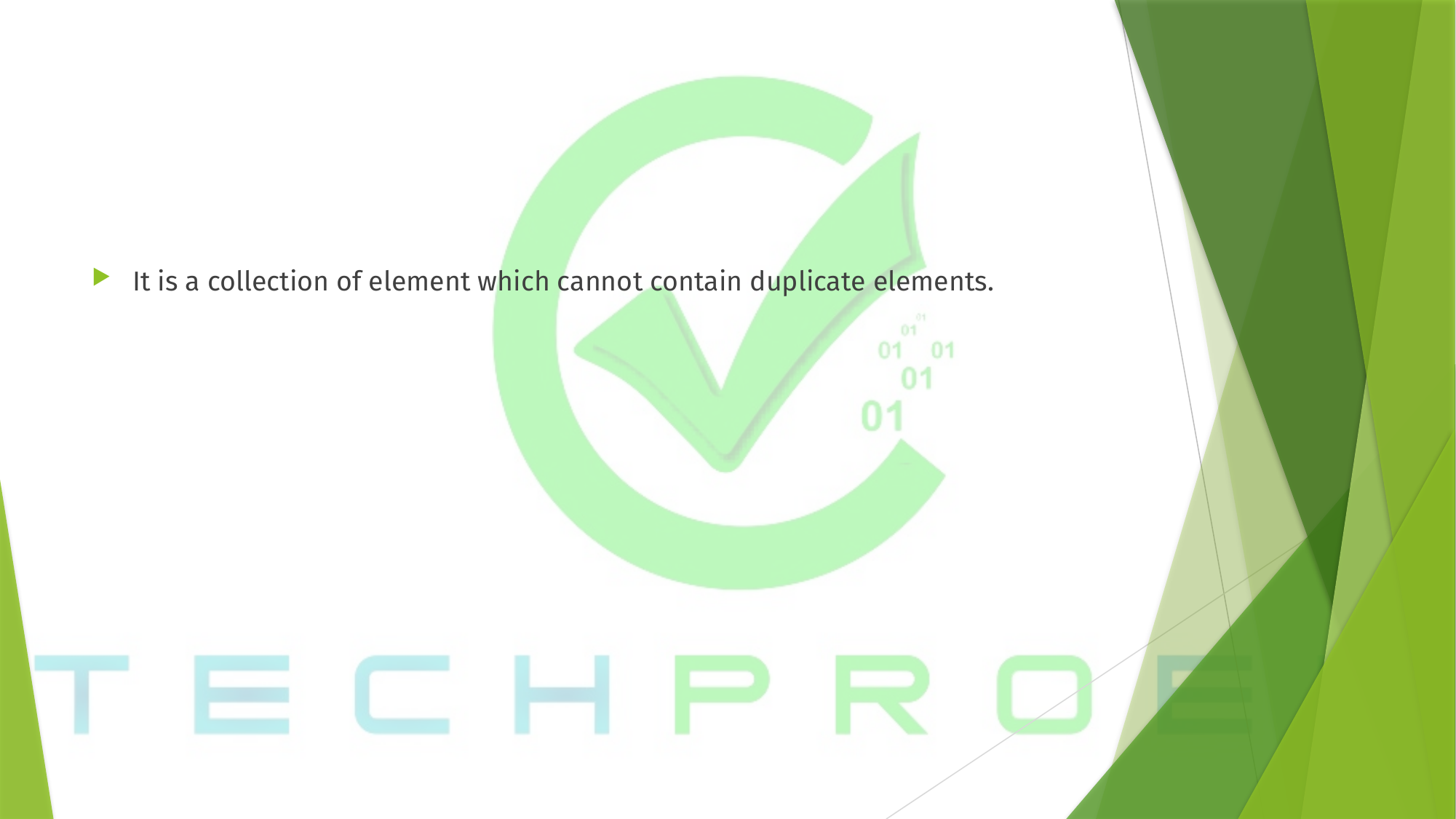

It is a collection of element which cannot contain duplicate elements.